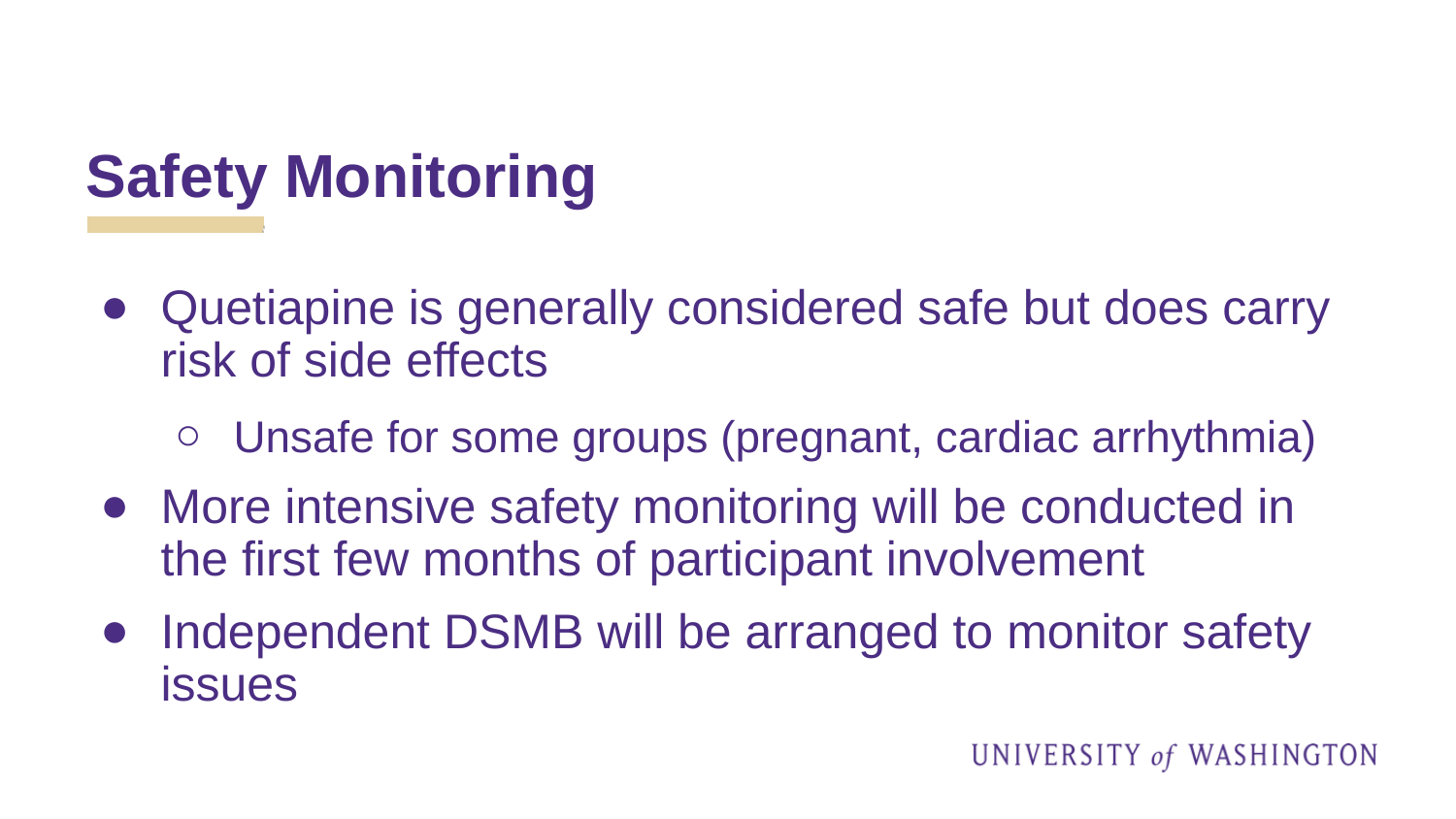

# Safety Monitoring
Quetiapine is generally considered safe but does carry risk of side effects
Unsafe for some groups (pregnant, cardiac arrhythmia)
More intensive safety monitoring will be conducted in the first few months of participant involvement
Independent DSMB will be arranged to monitor safety issues